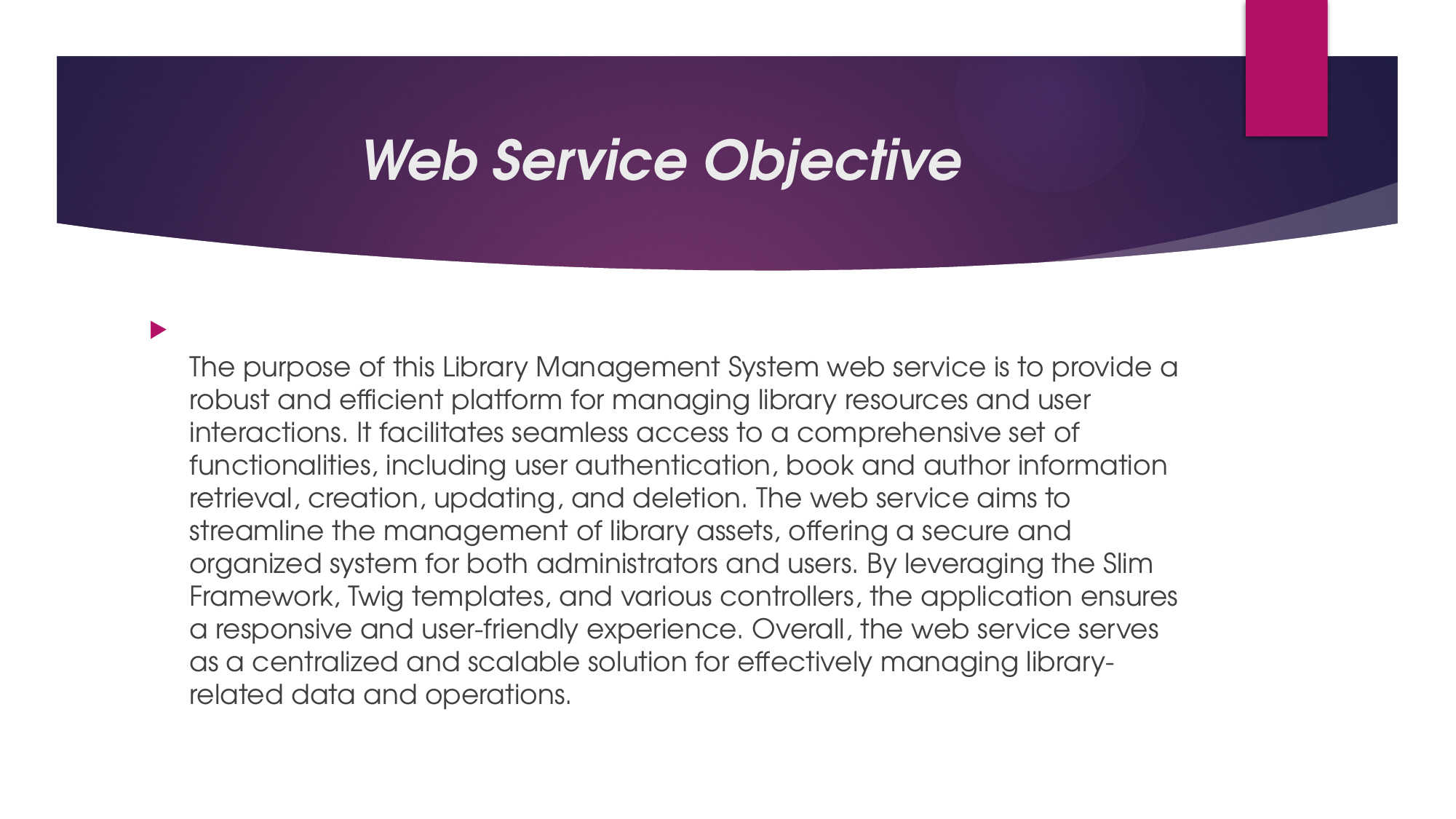

# Web Service Objective
The purpose of this Library Management System web service is to provide a robust and efficient platform for managing library resources and user interactions. It facilitates seamless access to a comprehensive set of functionalities, including user authentication, book and author information retrieval, creation, updating, and deletion. The web service aims to streamline the management of library assets, offering a secure and organized system for both administrators and users. By leveraging the Slim Framework, Twig templates, and various controllers, the application ensures a responsive and user-friendly experience. Overall, the web service serves as a centralized and scalable solution for effectively managing library-related data and operations.